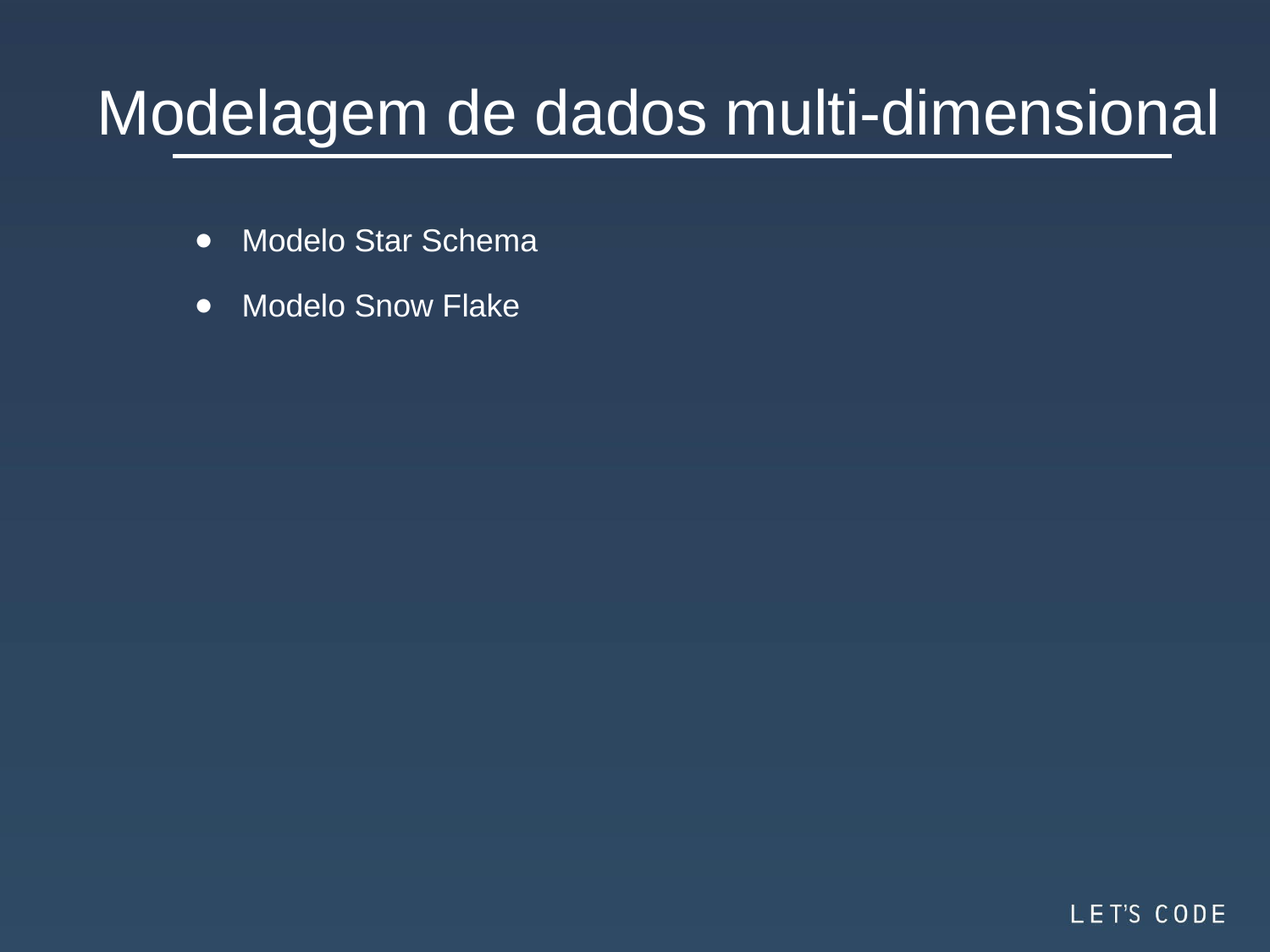

Modelagem de dados multi-dimensional
Modelo Star Schema
Modelo Snow Flake